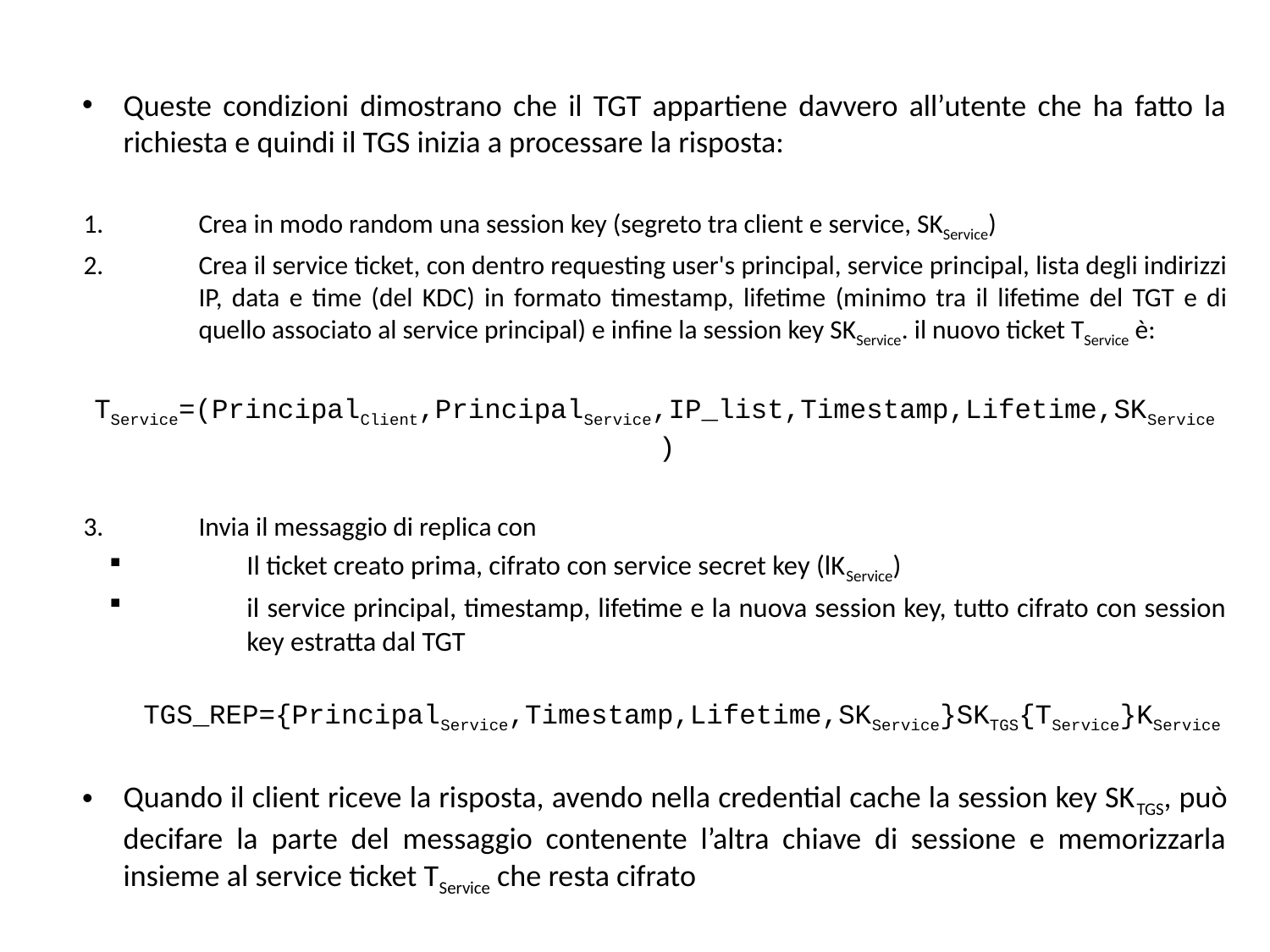

Queste condizioni dimostrano che il TGT appartiene davvero all’utente che ha fatto la richiesta e quindi il TGS inizia a processare la risposta:

Crea in modo random una session key (segreto tra client e service, SKService)
Crea il service ticket, con dentro requesting user's principal, service principal, lista degli indirizzi IP, data e time (del KDC) in formato timestamp, lifetime (minimo tra il lifetime del TGT e di quello associato al service principal) e infine la session key SKService. il nuovo ticket TService è:

TService=(PrincipalClient,PrincipalService,IP_list,Timestamp,Lifetime,SKService )

Invia il messaggio di replica con
Il ticket creato prima, cifrato con service secret key (lKService)
il service principal, timestamp, lifetime e la nuova session key, tutto cifrato con session key estratta dal TGT

TGS_REP={PrincipalService,Timestamp,Lifetime,SKService}SKTGS{TService}KService

Quando il client riceve la risposta, avendo nella credential cache la session key SKTGS, può decifare la parte del messaggio contenente l’altra chiave di sessione e memorizzarla insieme al service ticket TService che resta cifrato